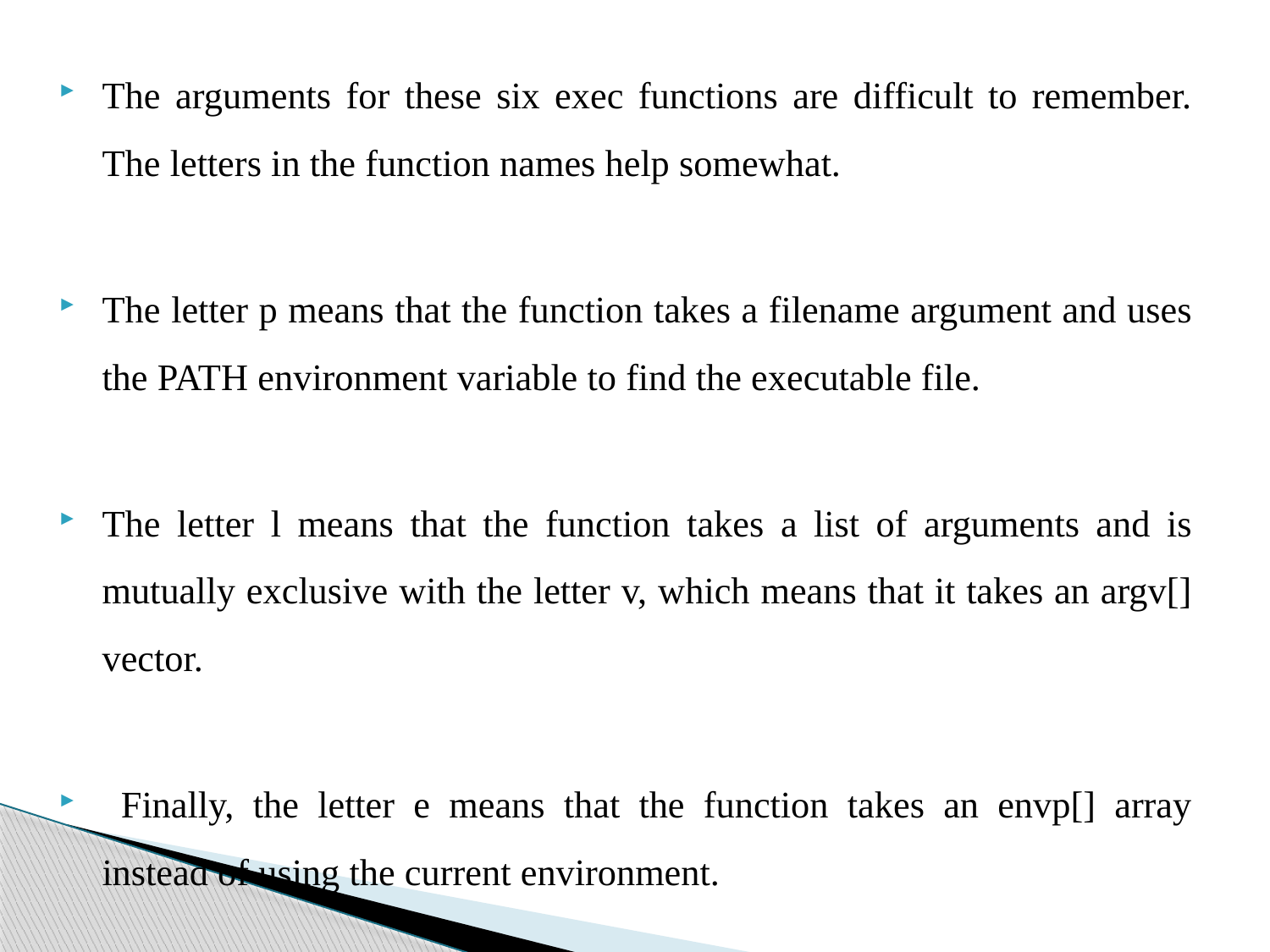

The arguments for these six exec functions are difficult to remember. The letters in the function names help somewhat.

The letter p means that the function takes a filename argument and uses the PATH environment variable to find the executable file.

The letter l means that the function takes a list of arguments and is mutually exclusive with the letter v, which means that it takes an argv[] vector.

 Finally, the letter e means that the function takes an envp[] array instead of using the current environment.